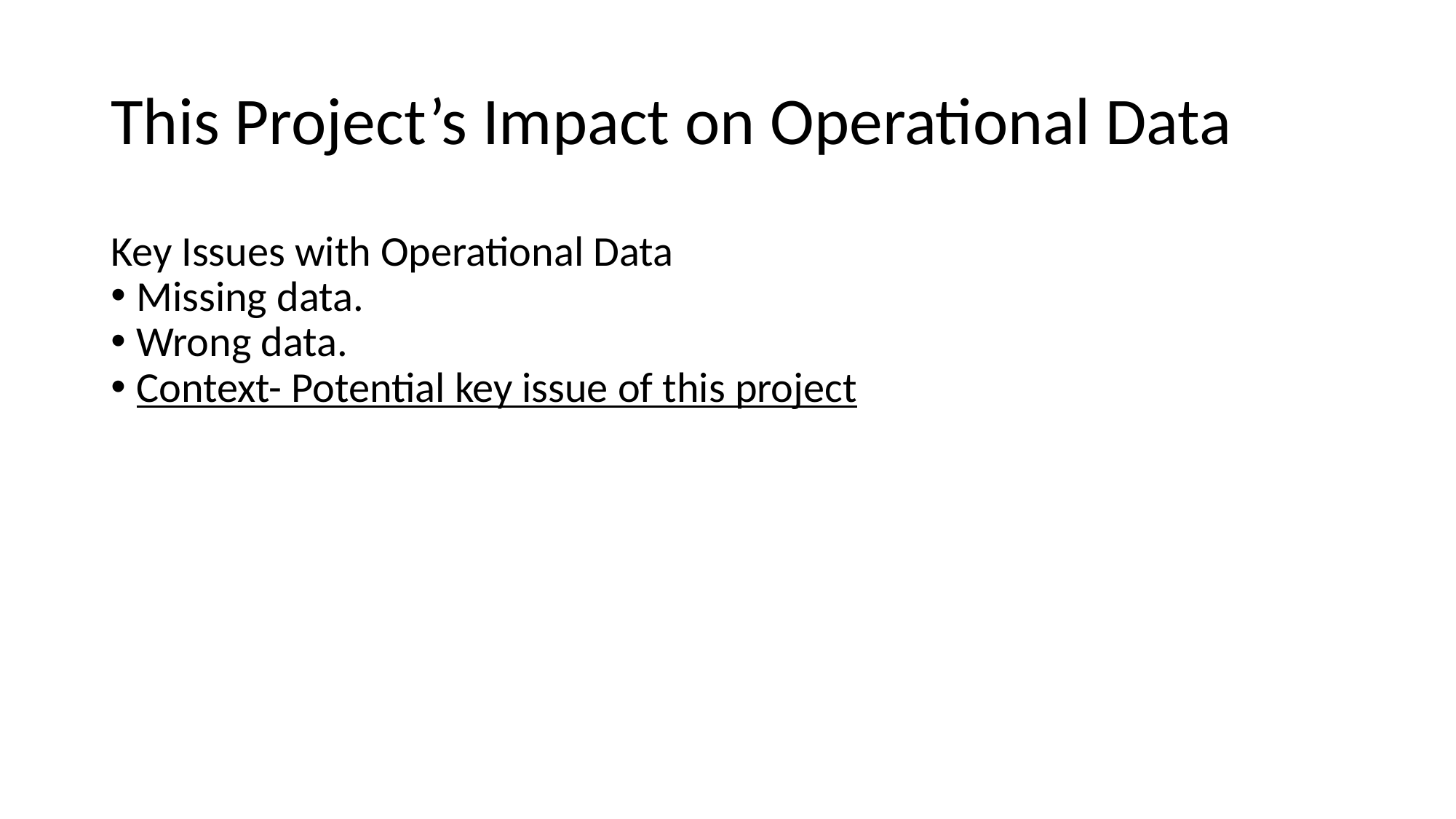

This Project’s Impact on Operational Data
Key Issues with Operational Data
Missing data.
Wrong data.
Context- Potential key issue of this project